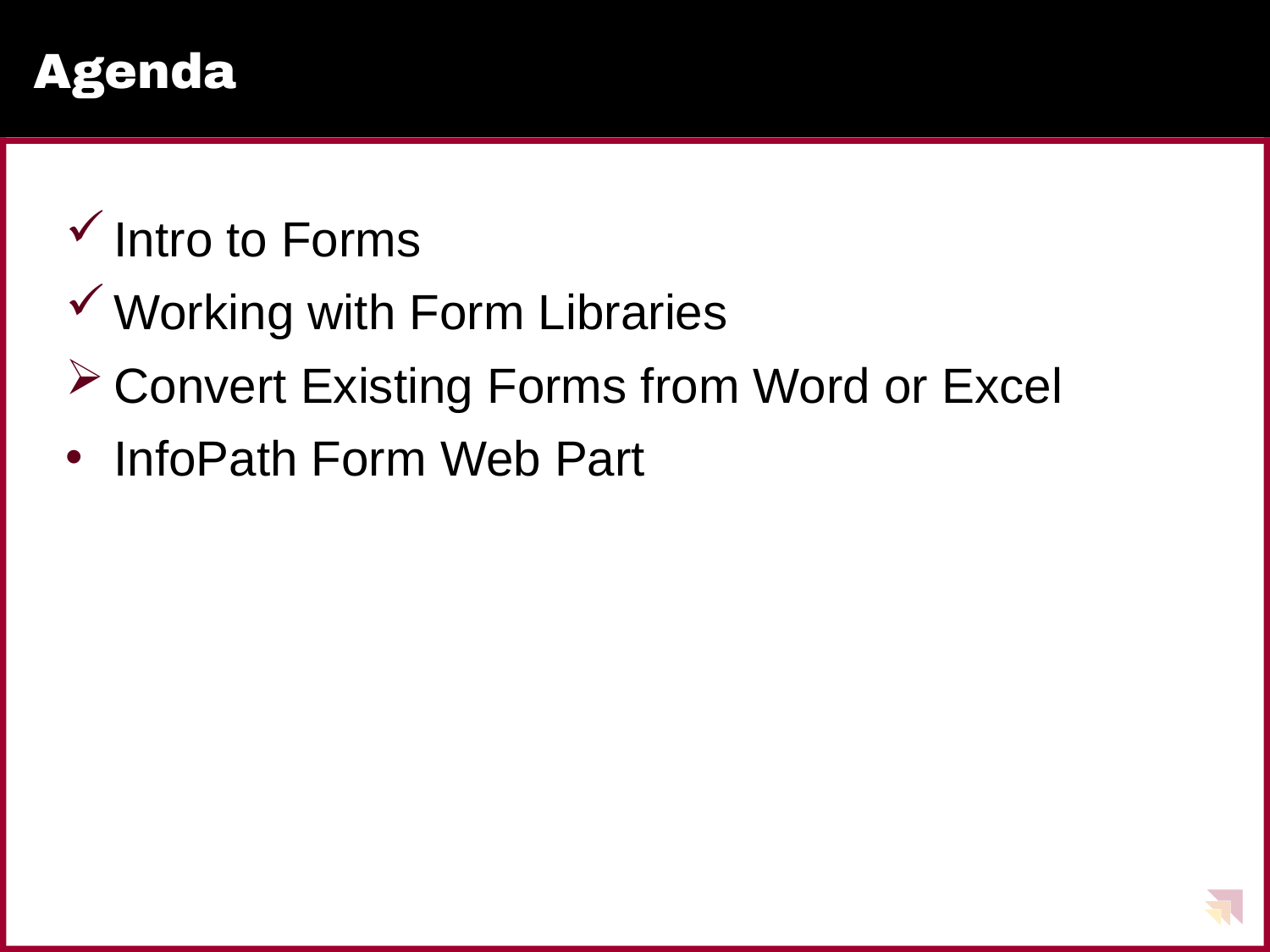

# Agenda
Intro to Forms
Working with Form Libraries
Convert Existing Forms from Word or Excel
InfoPath Form Web Part